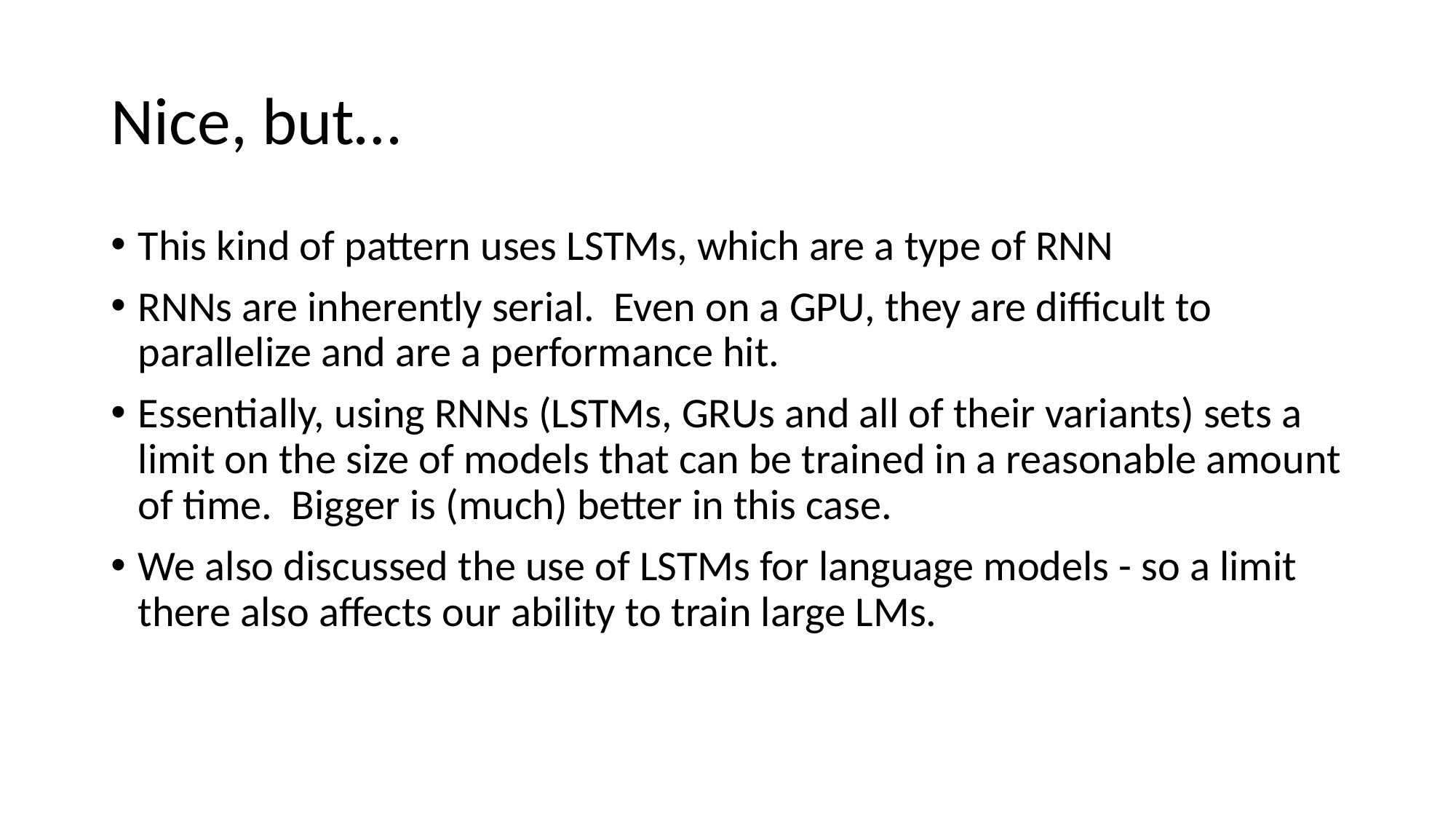

# Nice, but…
This kind of pattern uses LSTMs, which are a type of RNN
RNNs are inherently serial.  Even on a GPU, they are difficult to parallelize and are a performance hit.
Essentially, using RNNs (LSTMs, GRUs and all of their variants) sets a limit on the size of models that can be trained in a reasonable amount of time.  Bigger is (much) better in this case.
We also discussed the use of LSTMs for language models - so a limit there also affects our ability to train large LMs.